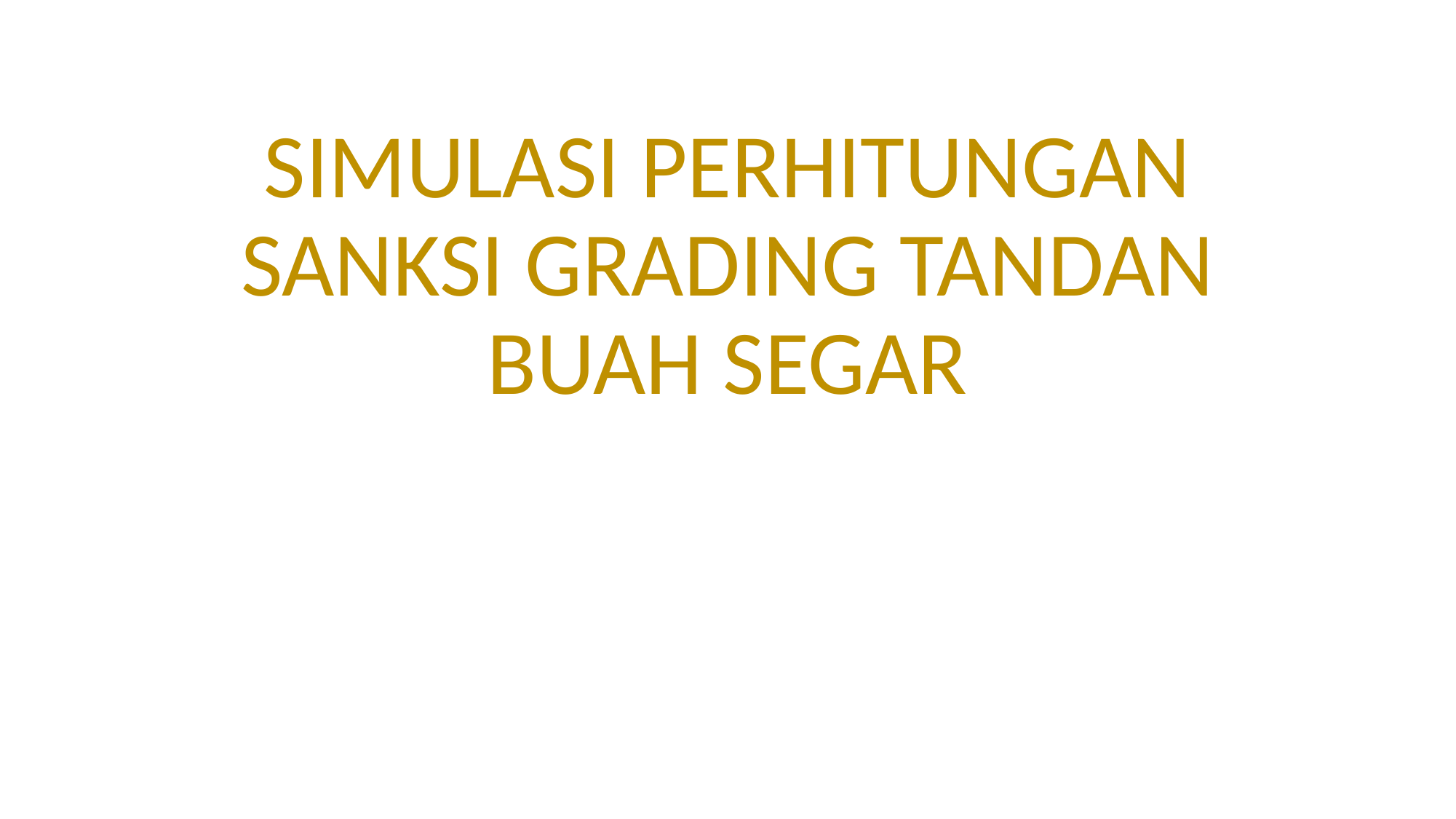

# SIMULASI PERHITUNGAN SANKSI GRADING TANDAN BUAH SEGAR